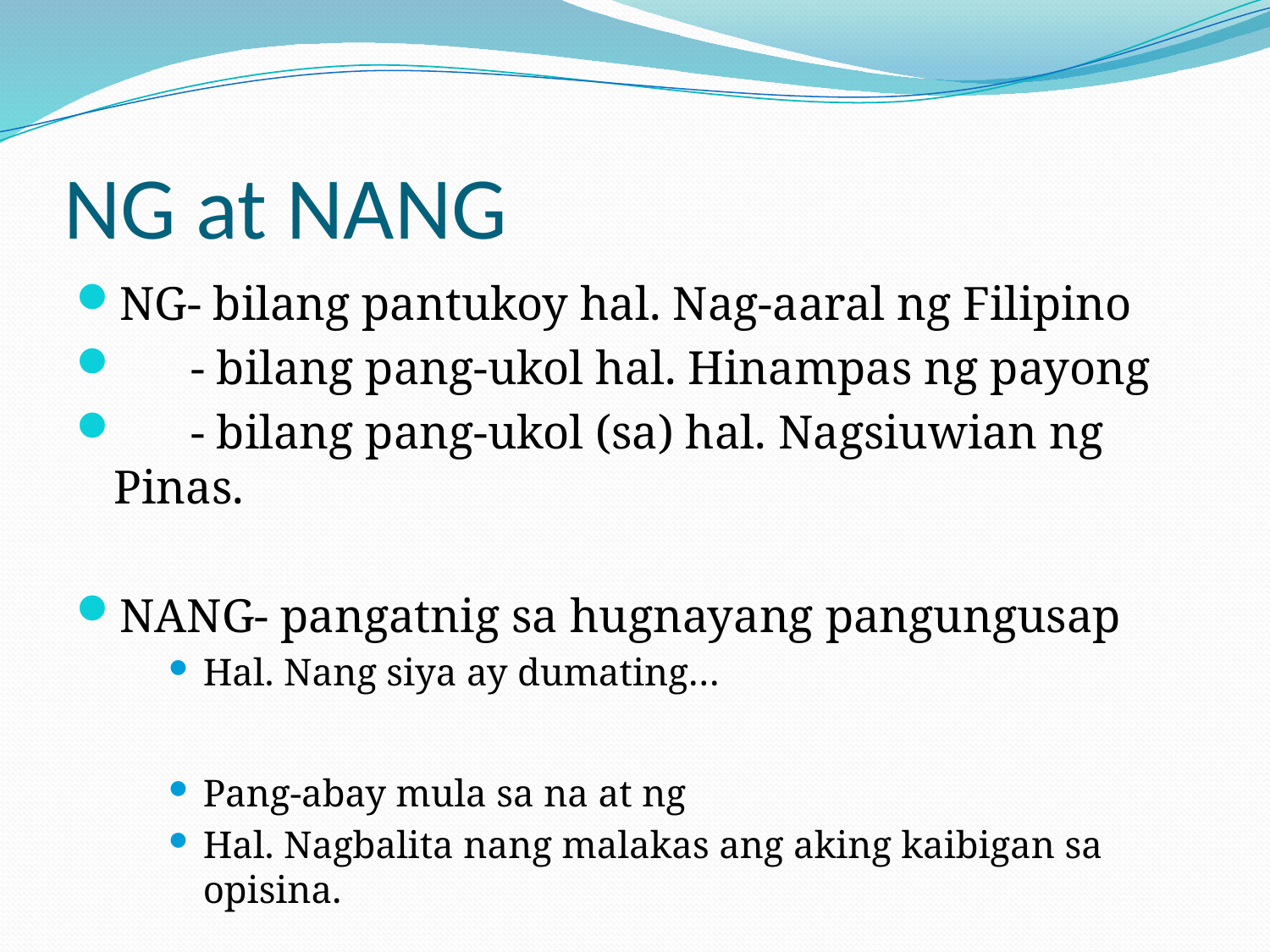

# NG at NANG
NG- bilang pantukoy hal. Nag-aaral ng Filipino
      - bilang pang-ukol hal. Hinampas ng payong
      - bilang pang-ukol (sa) hal. Nagsiuwian ng Pinas.

NANG- pangatnig sa hugnayang pangungusap
Hal. Nang siya ay dumating…

Pang-abay mula sa na at ng
Hal. Nagbalita nang malakas ang aking kaibigan sa opisina.